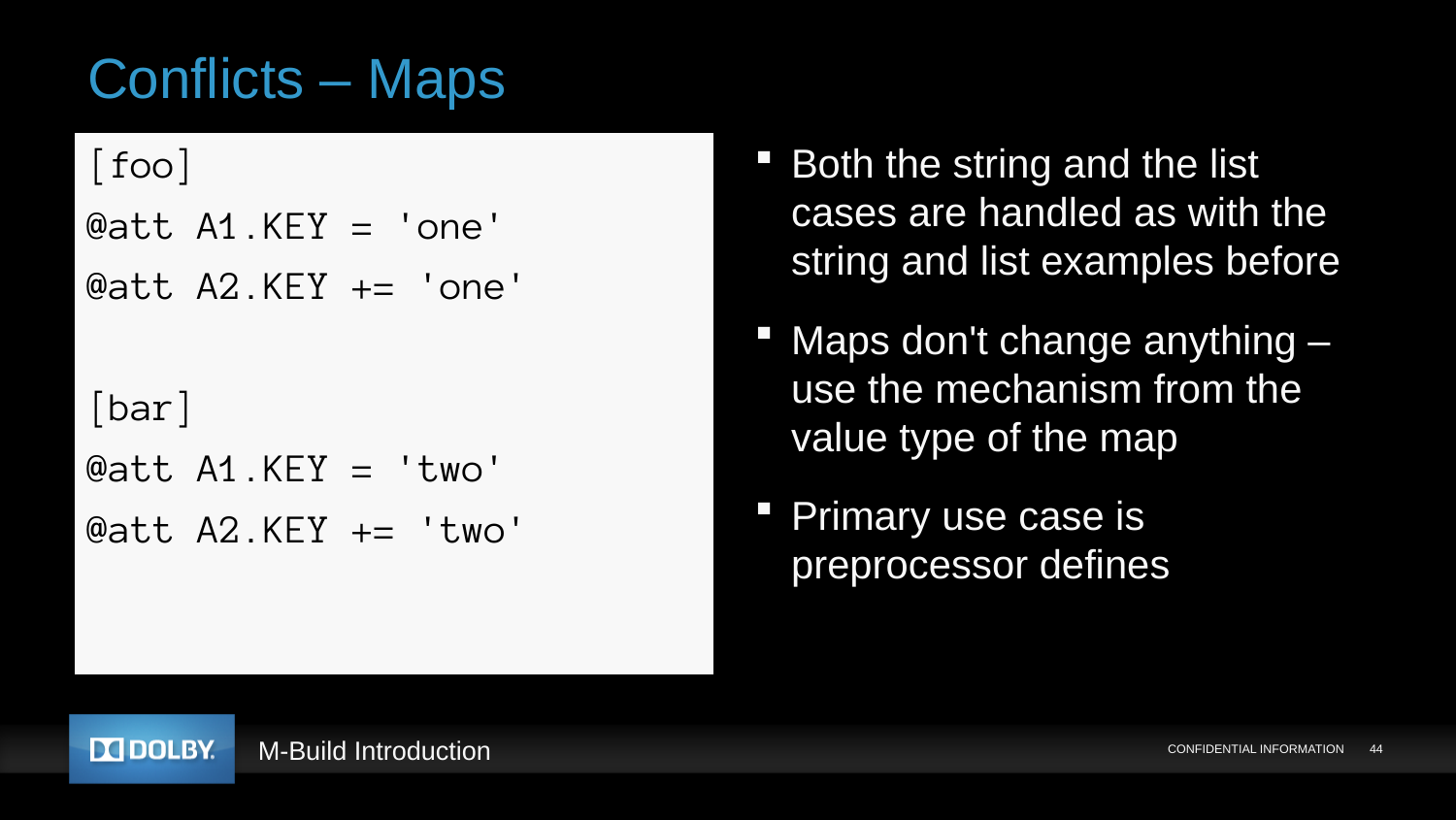

# Conflicts – Maps
[foo]
@att A1.KEY = 'one'
@att A2.KEY += 'one'

[bar]
@att A1.KEY = 'two'
@att A2.KEY += 'two'
Both the string and the list cases are handled as with the string and list examples before
Maps don't change anything – use the mechanism from the value type of the map
Primary use case is preprocessor defines

CONFIDENTIAL INFORMATION
44